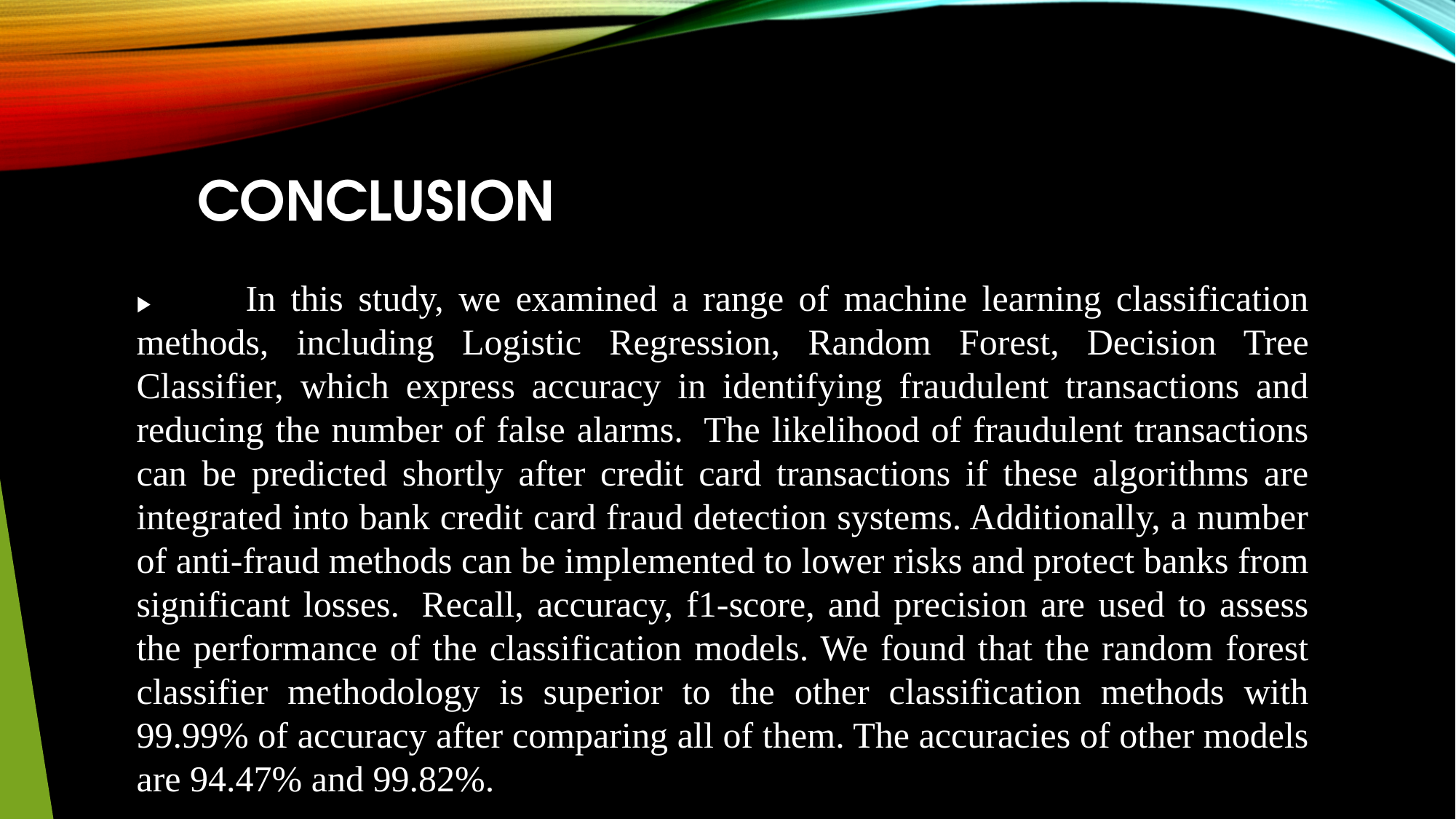

# CONCLUSION
▶	In this study, we examined a range of machine learning classification methods, including Logistic Regression, Random Forest, Decision Tree Classifier, which express accuracy in identifying fraudulent transactions and reducing the number of false alarms.  The likelihood of fraudulent transactions can be predicted shortly after credit card transactions if these algorithms are integrated into bank credit card fraud detection systems. Additionally, a number of anti-fraud methods can be implemented to lower risks and protect banks from significant losses.  Recall, accuracy, f1-score, and precision are used to assess the performance of the classification models. We found that the random forest classifier methodology is superior to the other classification methods with 99.99% of accuracy after comparing all of them. The accuracies of other models are 94.47% and 99.82%.